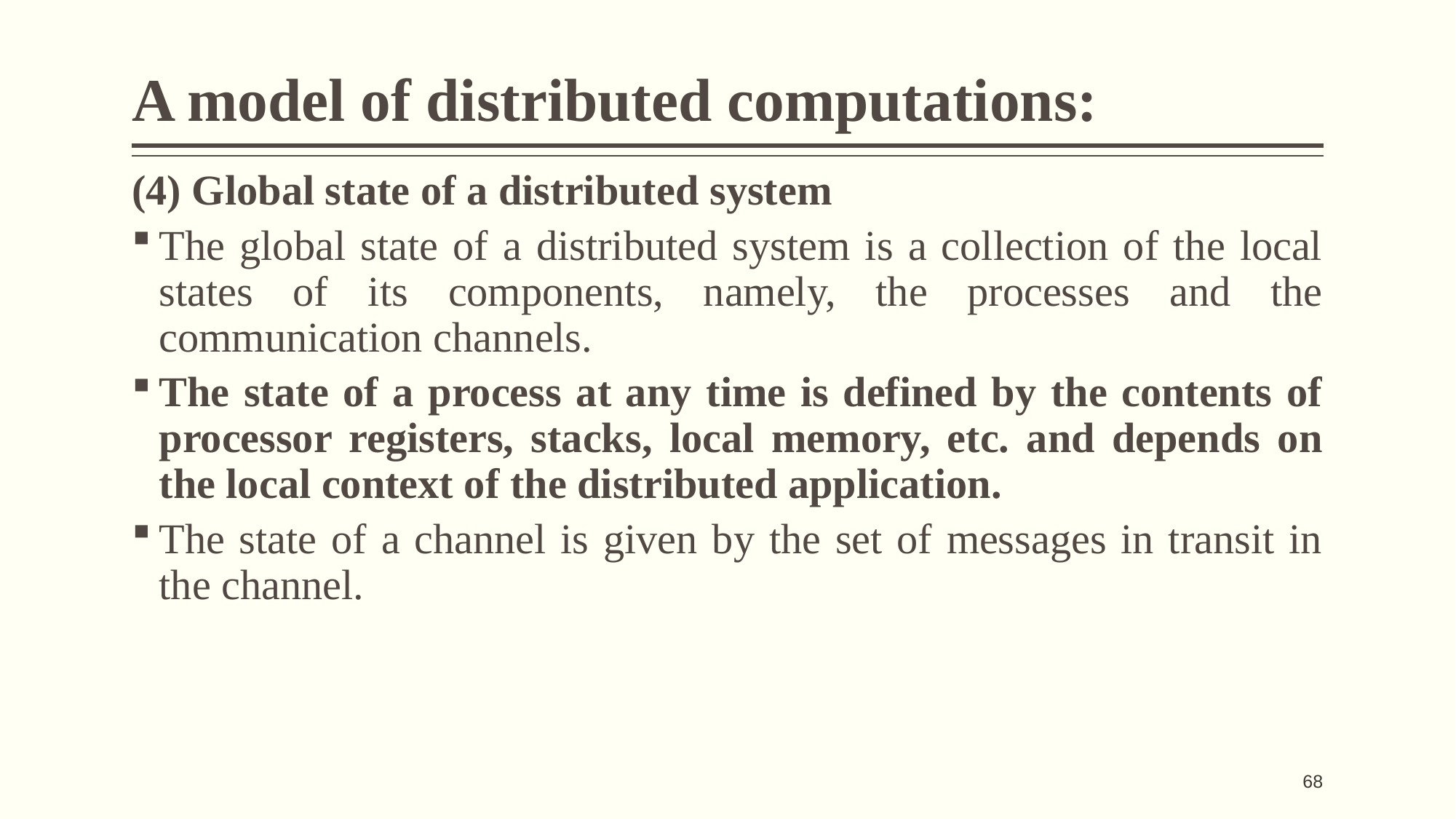

# A model of distributed computations:
(4) Global state of a distributed system
The global state of a distributed system is a collection of the local states of its components, namely, the processes and the communication channels.
The state of a process at any time is defined by the contents of processor registers, stacks, local memory, etc. and depends on the local context of the distributed application.
The state of a channel is given by the set of messages in transit in the channel.
68